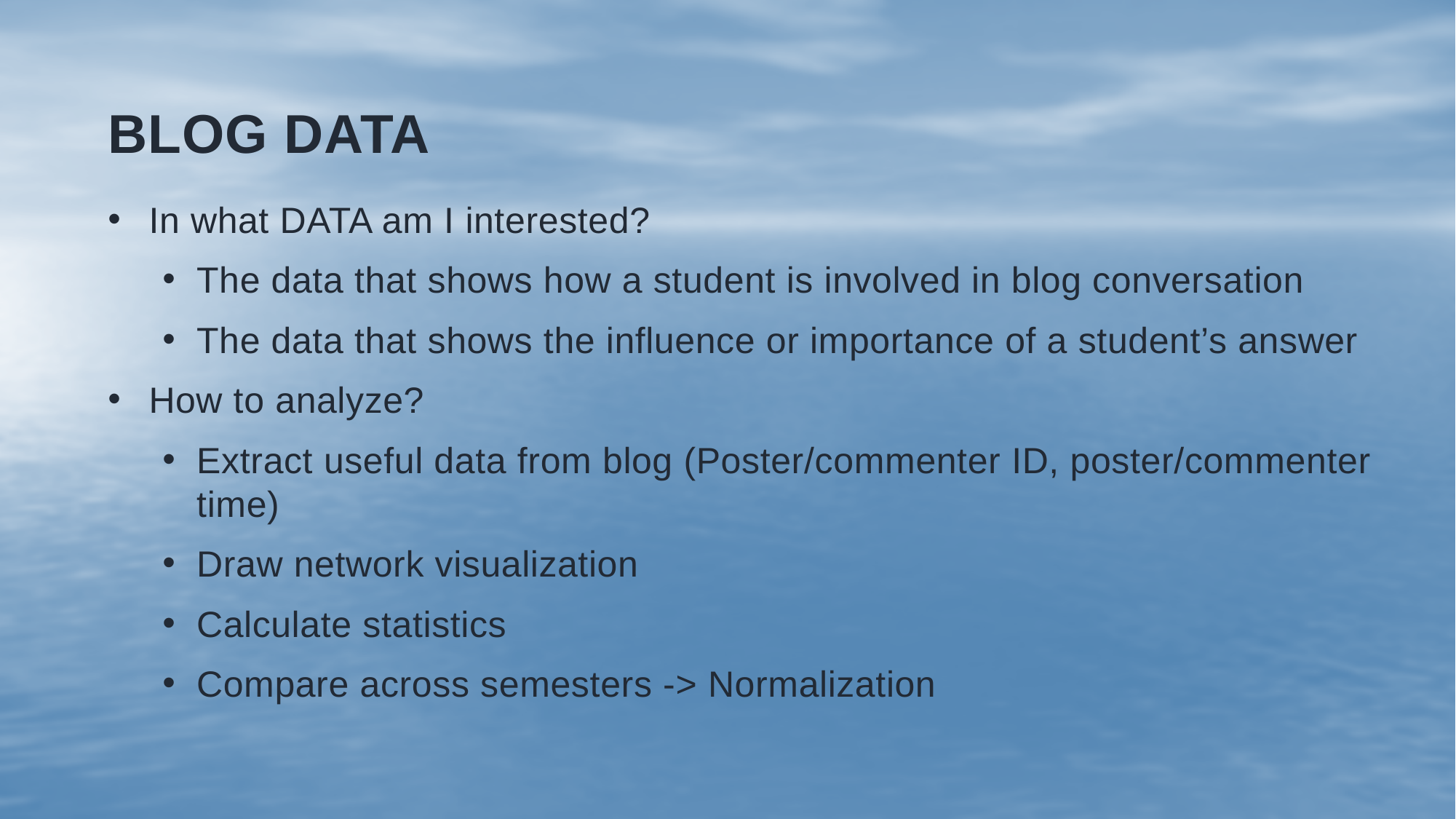

# BLOG DATA
In what DATA am I interested?
The data that shows how a student is involved in blog conversation
The data that shows the influence or importance of a student’s answer
How to analyze?
Extract useful data from blog (Poster/commenter ID, poster/commenter time)
Draw network visualization
Calculate statistics
Compare across semesters -> Normalization